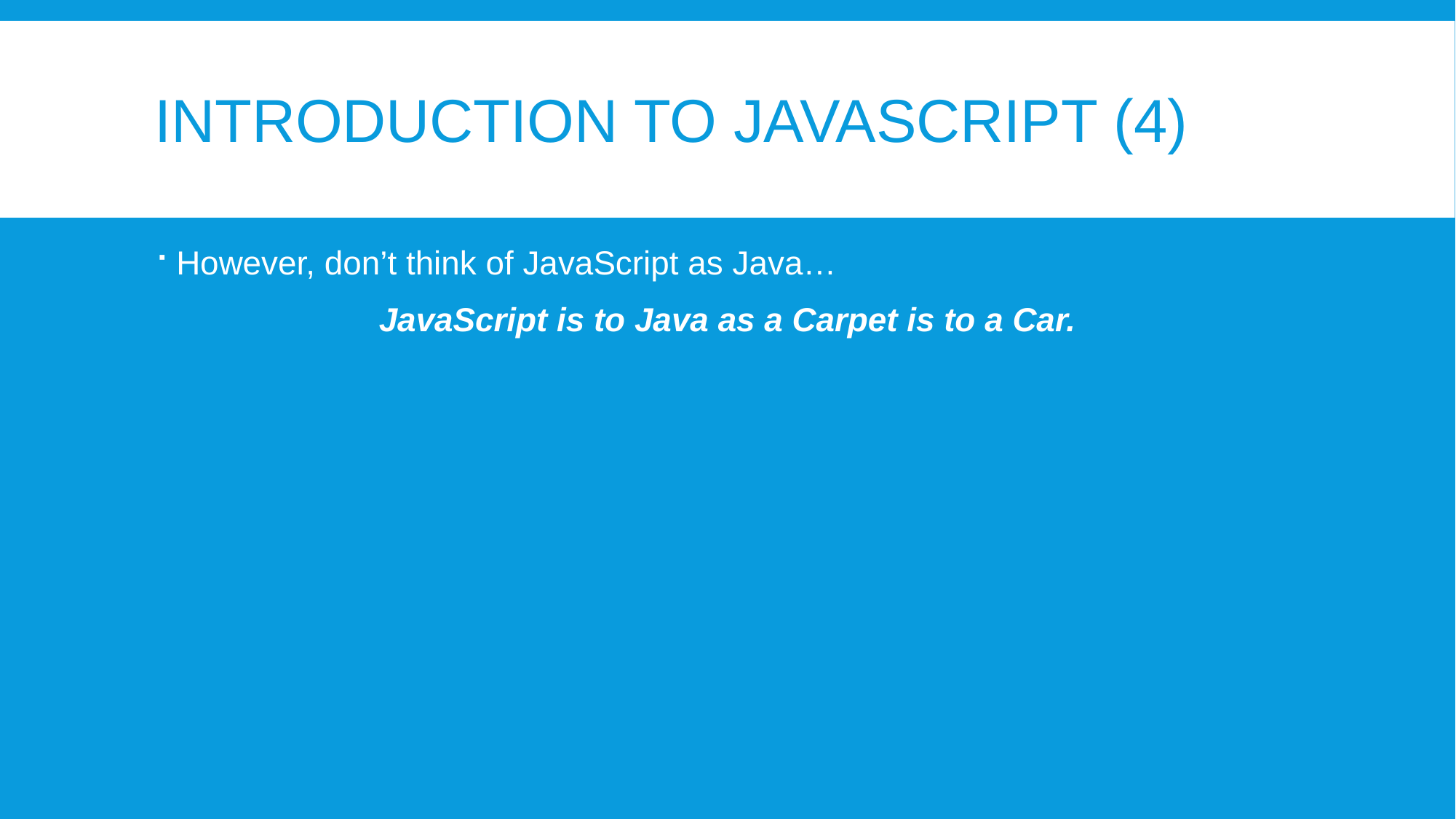

# Introduction to Javascript (4)
However, don’t think of JavaScript as Java…
JavaScript is to Java as a Carpet is to a Car.